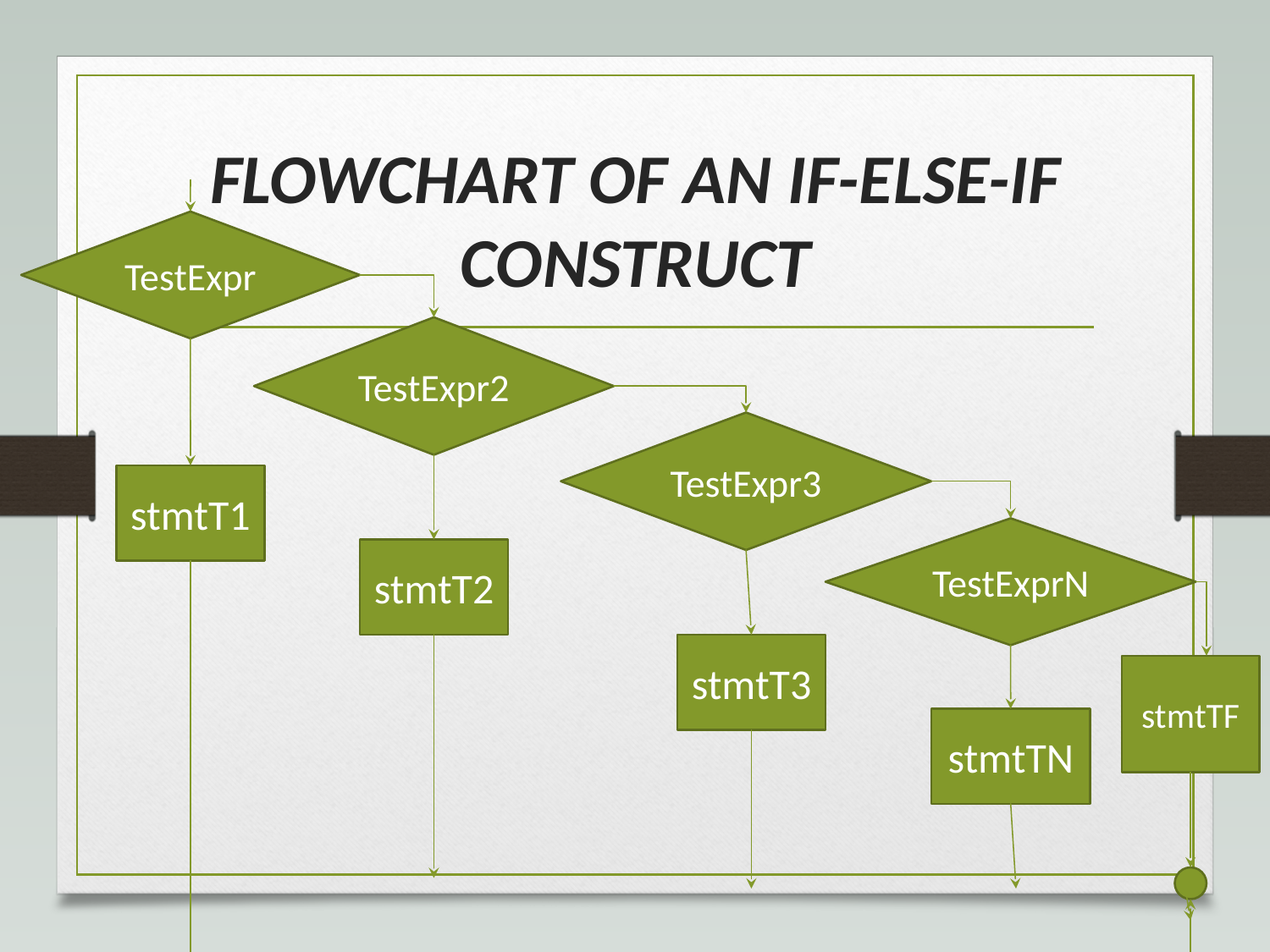

# FLOWCHART OF AN IF-ELSE-IF CONSTRUCT

TestExpr
TestExpr2
TestExpr3
stmtT1
TestExprN
stmtT2
stmtT3
stmtTF
stmtTN